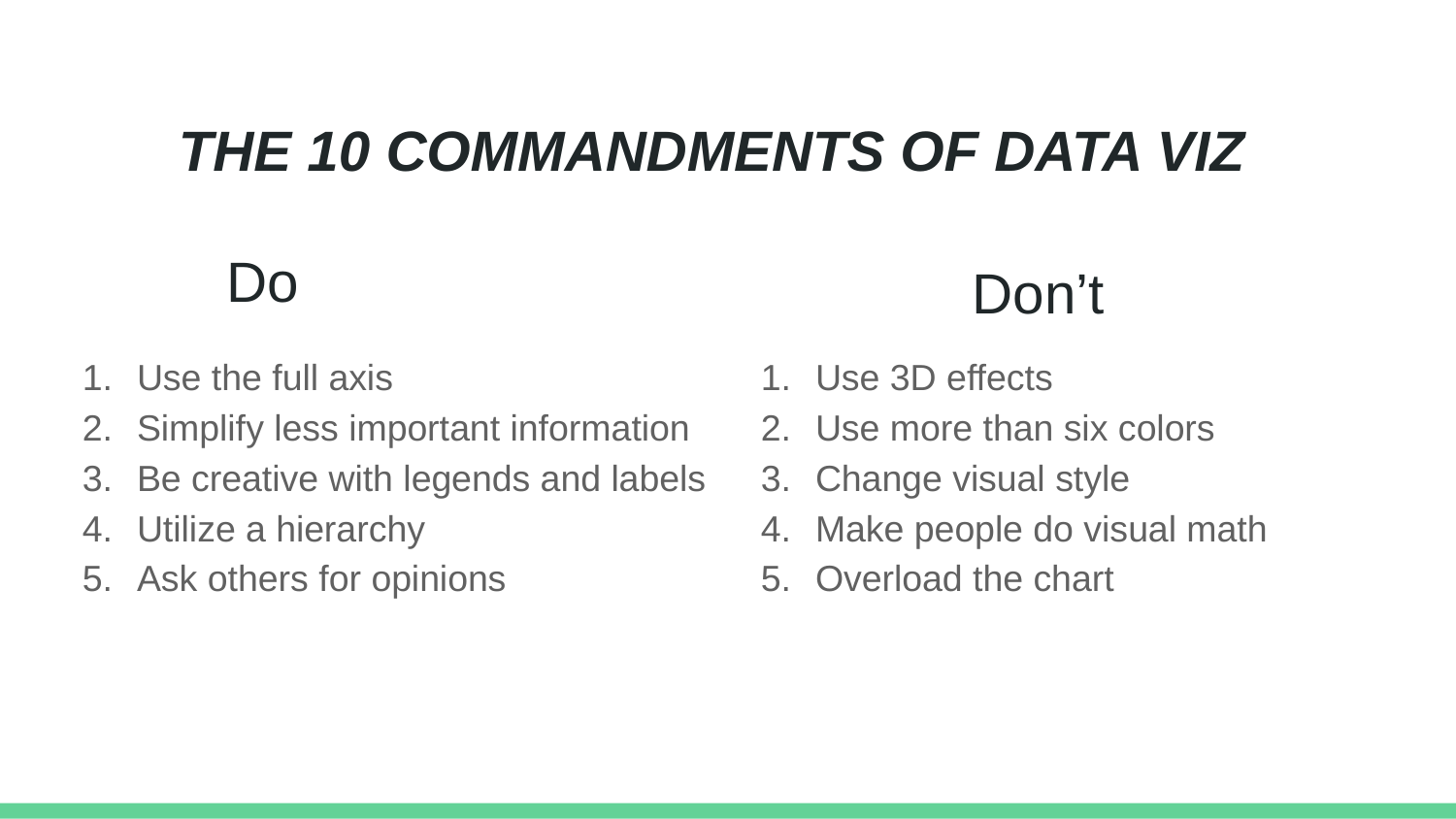

The 10 Commandments of Data Viz
# Do
Don’t
Use the full axis
Simplify less important information
Be creative with legends and labels
Utilize a hierarchy
Ask others for opinions
Use 3D effects
Use more than six colors
Change visual style
Make people do visual math
Overload the chart